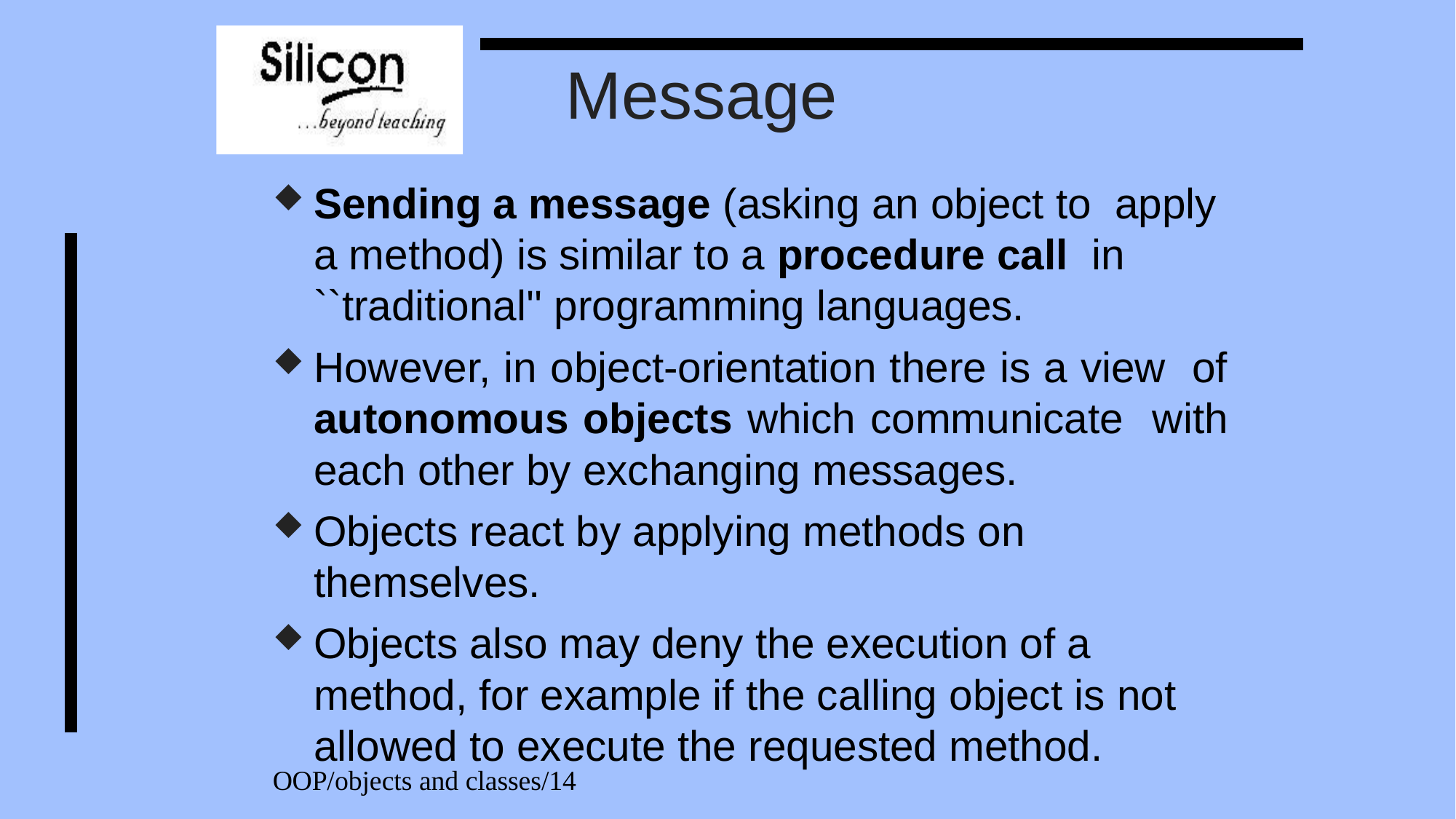

# Message
Sending a message (asking an object to  apply a method) is similar to a procedure call  in ``traditional'' programming languages.
However, in object-orientation there is a view  of autonomous objects which communicate  with each other by exchanging messages.
Objects react by applying methods on  themselves.
Objects also may deny the execution of a  method, for example if the calling object is not  allowed to execute the requested method.
OOP/objects and classes/14